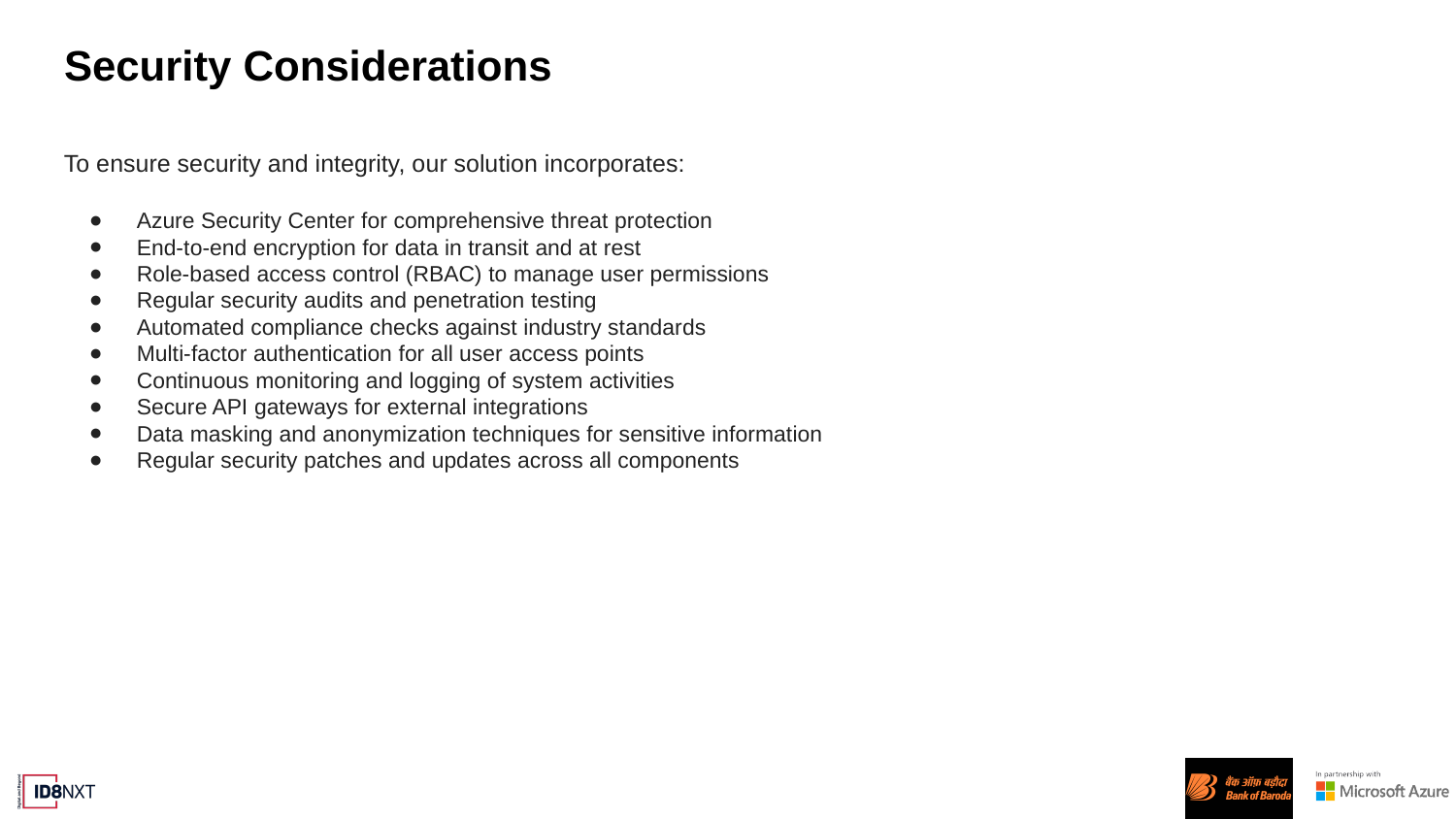

# Security Considerations
To ensure security and integrity, our solution incorporates:

Azure Security Center for comprehensive threat protection
End-to-end encryption for data in transit and at rest
Role-based access control (RBAC) to manage user permissions
Regular security audits and penetration testing
Automated compliance checks against industry standards
Multi-factor authentication for all user access points
Continuous monitoring and logging of system activities
Secure API gateways for external integrations
Data masking and anonymization techniques for sensitive information
Regular security patches and updates across all components